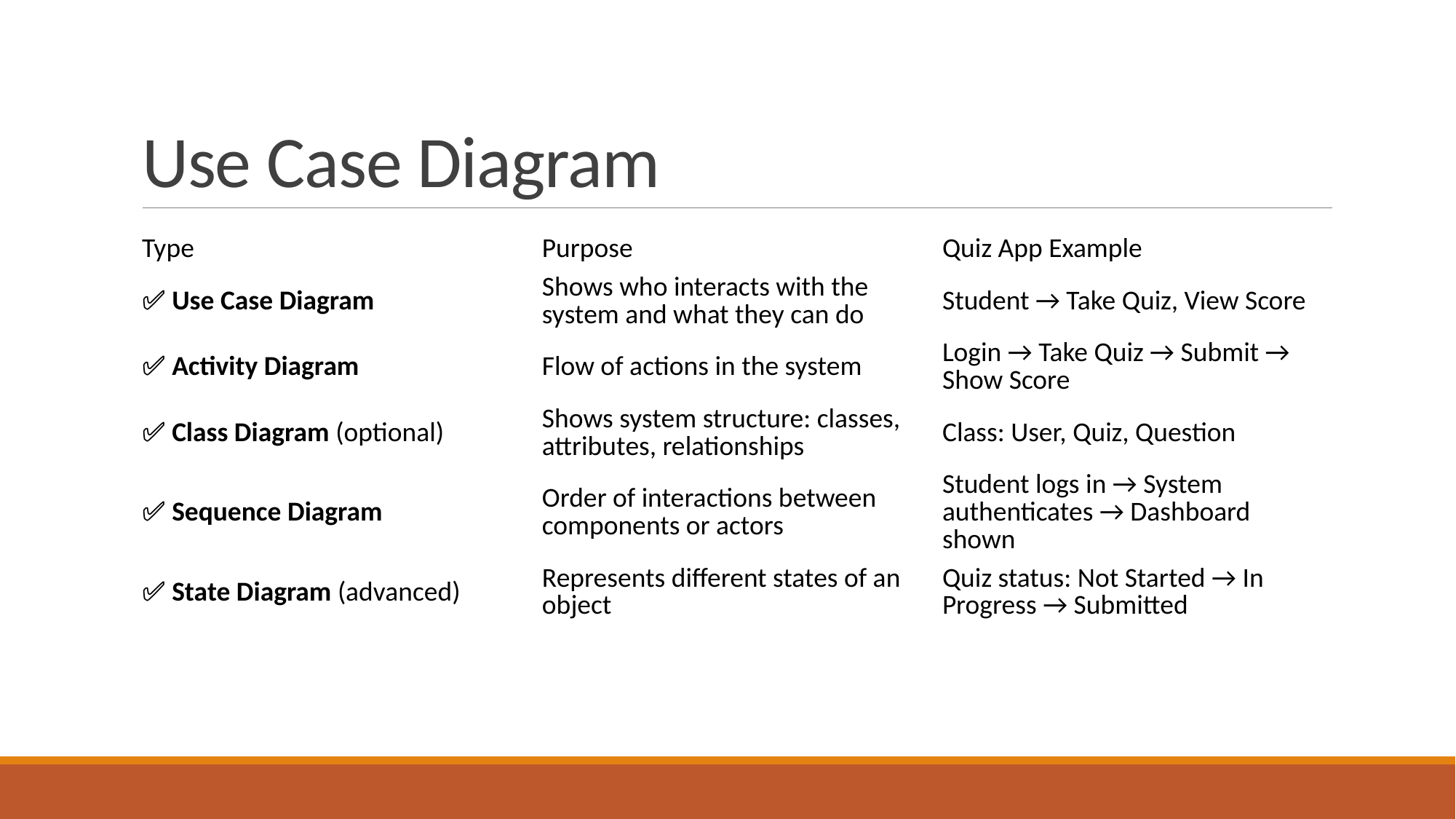

# Use Case Diagram
| Type | Purpose | Quiz App Example |
| --- | --- | --- |
| ✅ Use Case Diagram | Shows who interacts with the system and what they can do | Student → Take Quiz, View Score |
| ✅ Activity Diagram | Flow of actions in the system | Login → Take Quiz → Submit → Show Score |
| ✅ Class Diagram (optional) | Shows system structure: classes, attributes, relationships | Class: User, Quiz, Question |
| ✅ Sequence Diagram | Order of interactions between components or actors | Student logs in → System authenticates → Dashboard shown |
| ✅ State Diagram (advanced) | Represents different states of an object | Quiz status: Not Started → In Progress → Submitted |